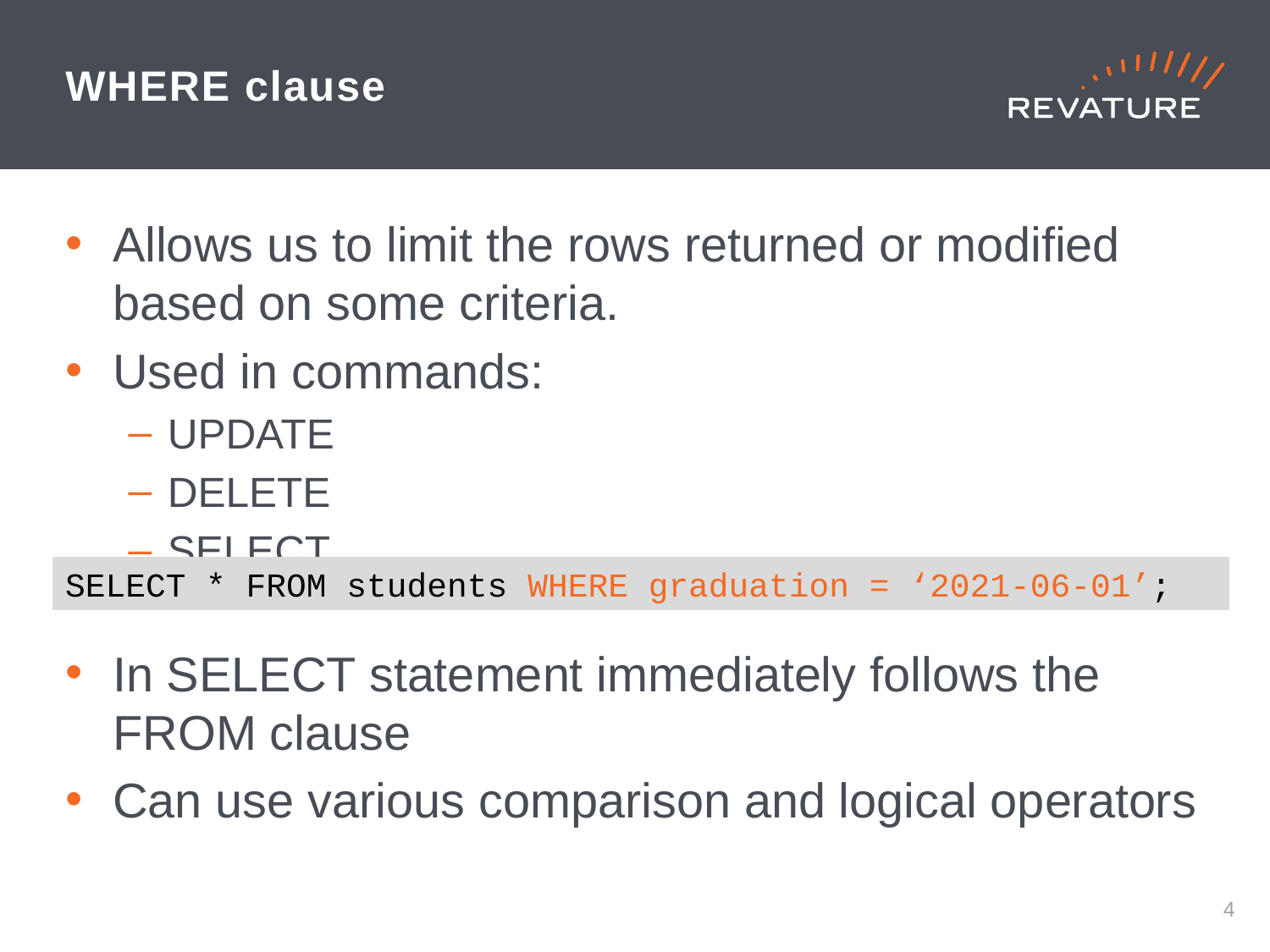

# WHERE clause
Allows us to limit the rows returned or modified based on some criteria.
Used in commands:
UPDATE
DELETE
SELECT

In SELECT statement immediately follows the FROM clause
Can use various comparison and logical operators
SELECT * FROM students WHERE graduation = ‘2021-06-01’;
4